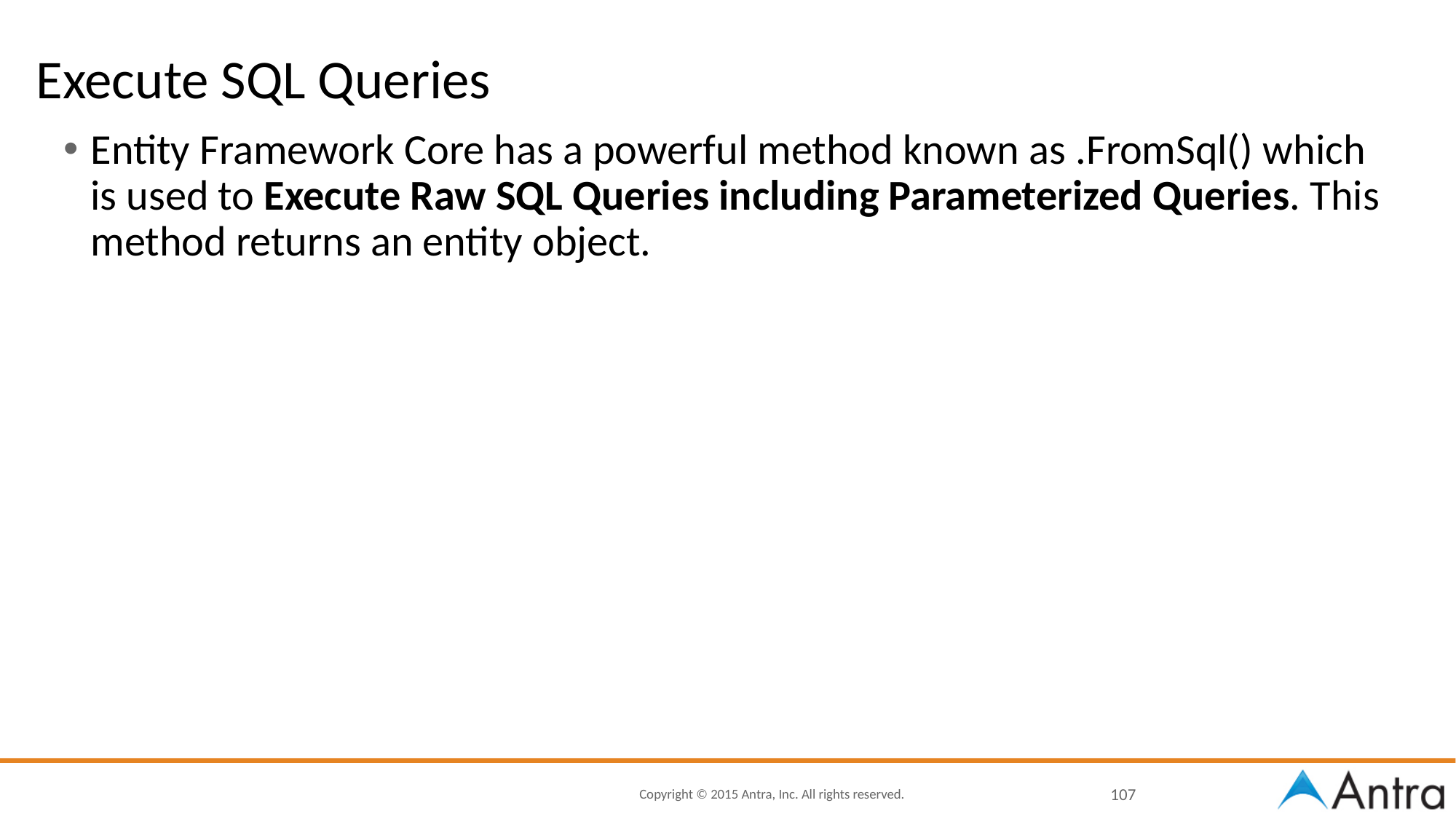

# Execute SQL Queries
Entity Framework Core has a powerful method known as .FromSql() which is used to Execute Raw SQL Queries including Parameterized Queries. This method returns an entity object.
107